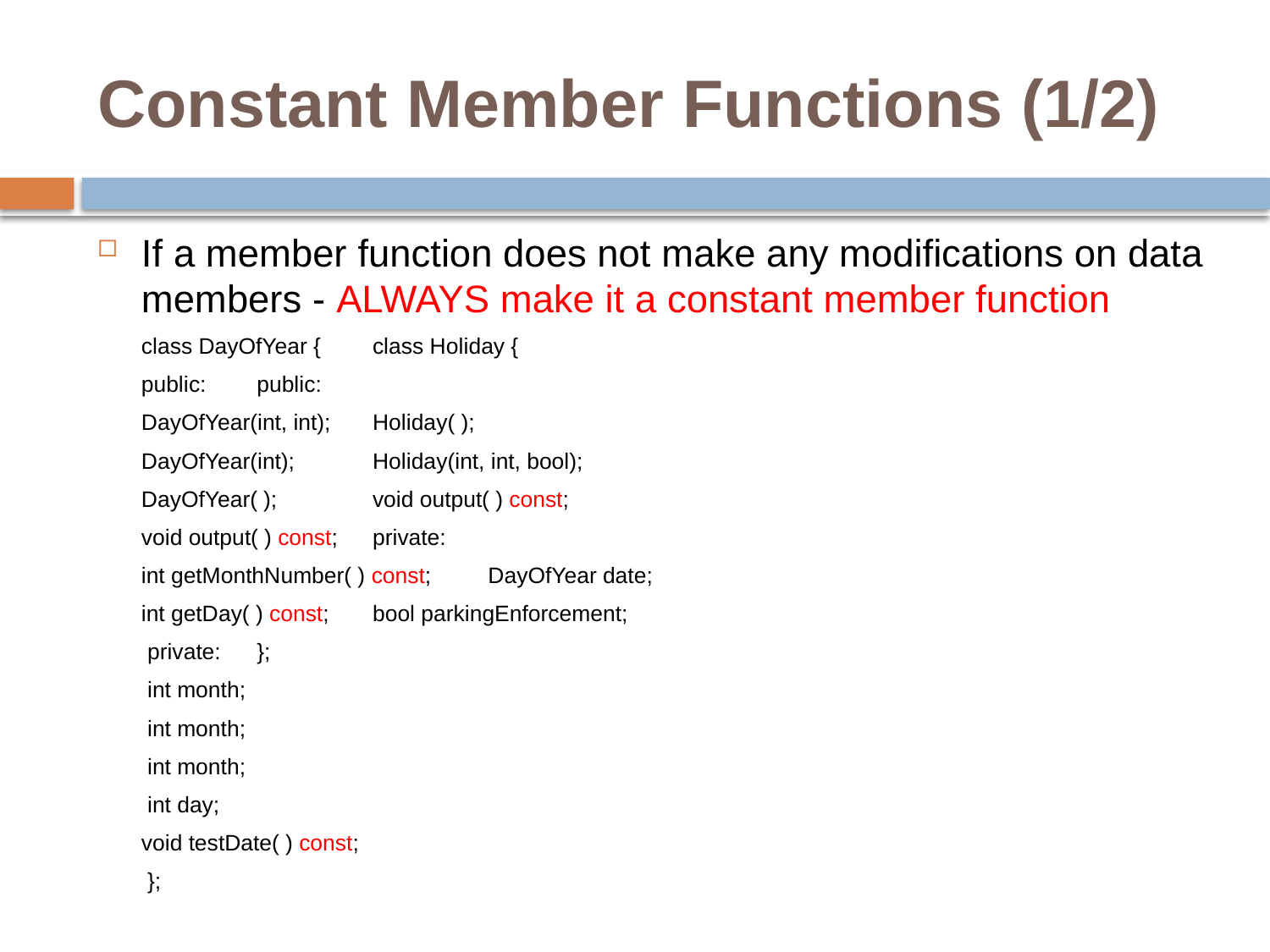

# Constant Member Functions (1/2)
If a member function does not make any modifications on data members - ALWAYS make it a constant member function
	class DayOfYear {			class Holiday {
	public:				public:
		DayOfYear(int, int);			Holiday( );
		DayOfYear(int);			Holiday(int, int, bool);
		DayOfYear( );			void output( ) const;
		void output( ) const;		private:
		int getMonthNumber( ) const;		DayOfYear date;
		int getDay( ) const;			bool parkingEnforcement;
	 private:			};
		 int month;
		 int month;
		 int month;
		 int day;
 		void testDate( ) const;
	 };